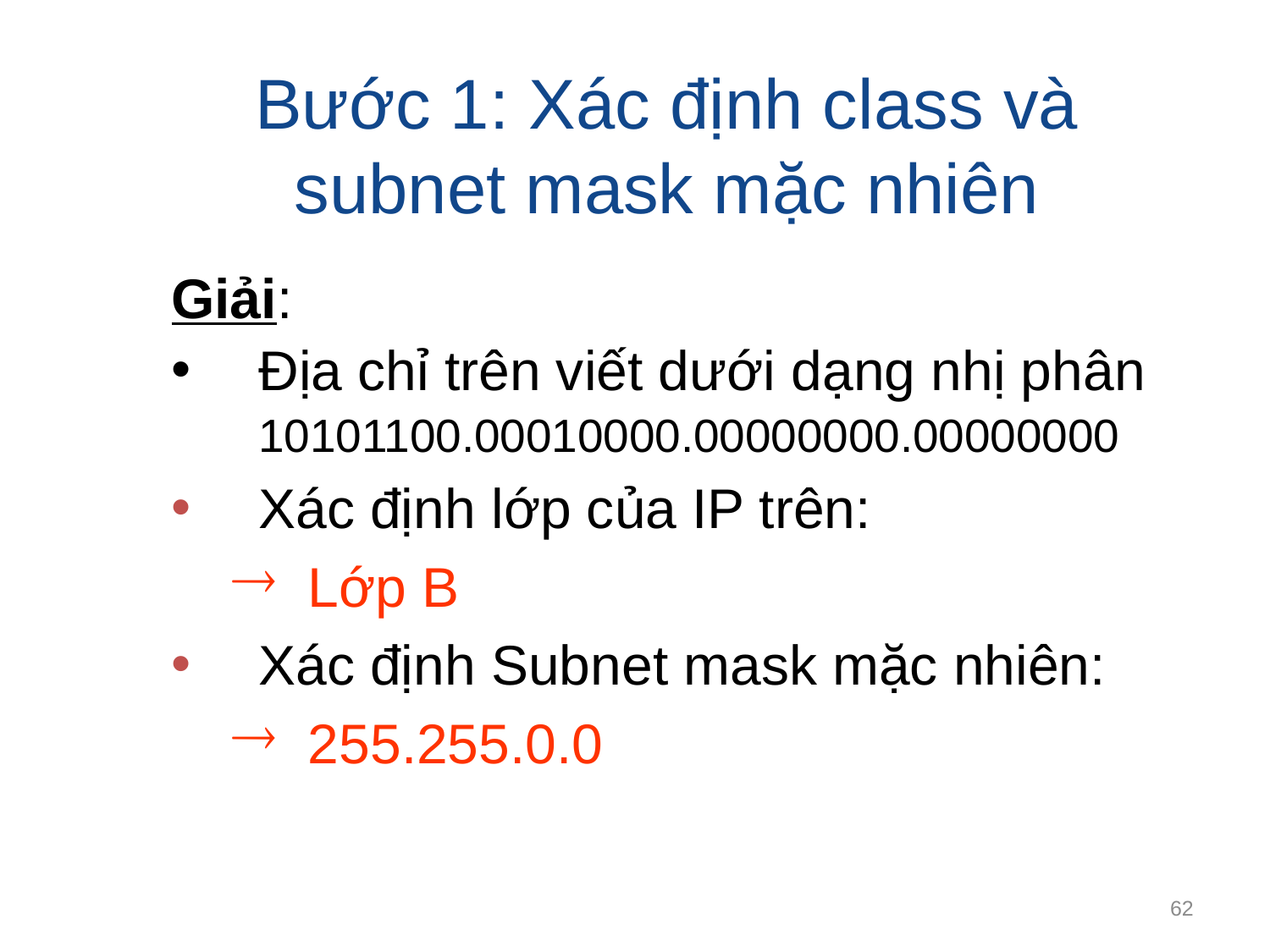

# Bước 1: Xác định class và subnet mask mặc nhiên
Giải:
Địa chỉ trên viết dưới dạng nhị phân
	10101100.00010000.00000000.00000000
Xác định lớp của IP trên:
Lớp B
Xác định Subnet mask mặc nhiên:
255.255.0.0
62